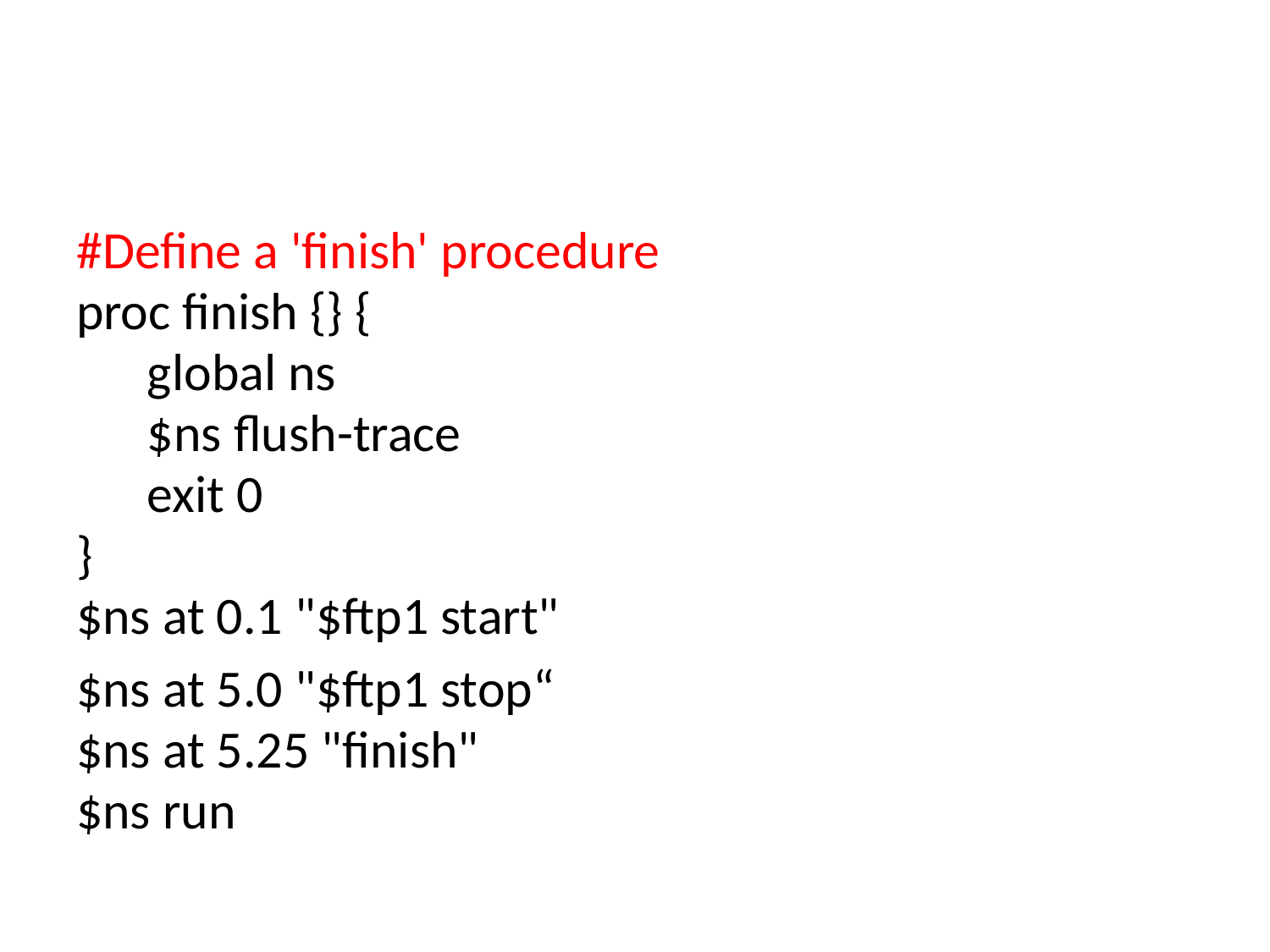

#
#Define a 'finish' procedure
proc finish {} {
      global ns
      $ns flush-trace
      exit 0
}
$ns at 0.1 "$ftp1 start"
$ns at 5.0 "$ftp1 stop“
$ns at 5.25 "finish"
$ns run